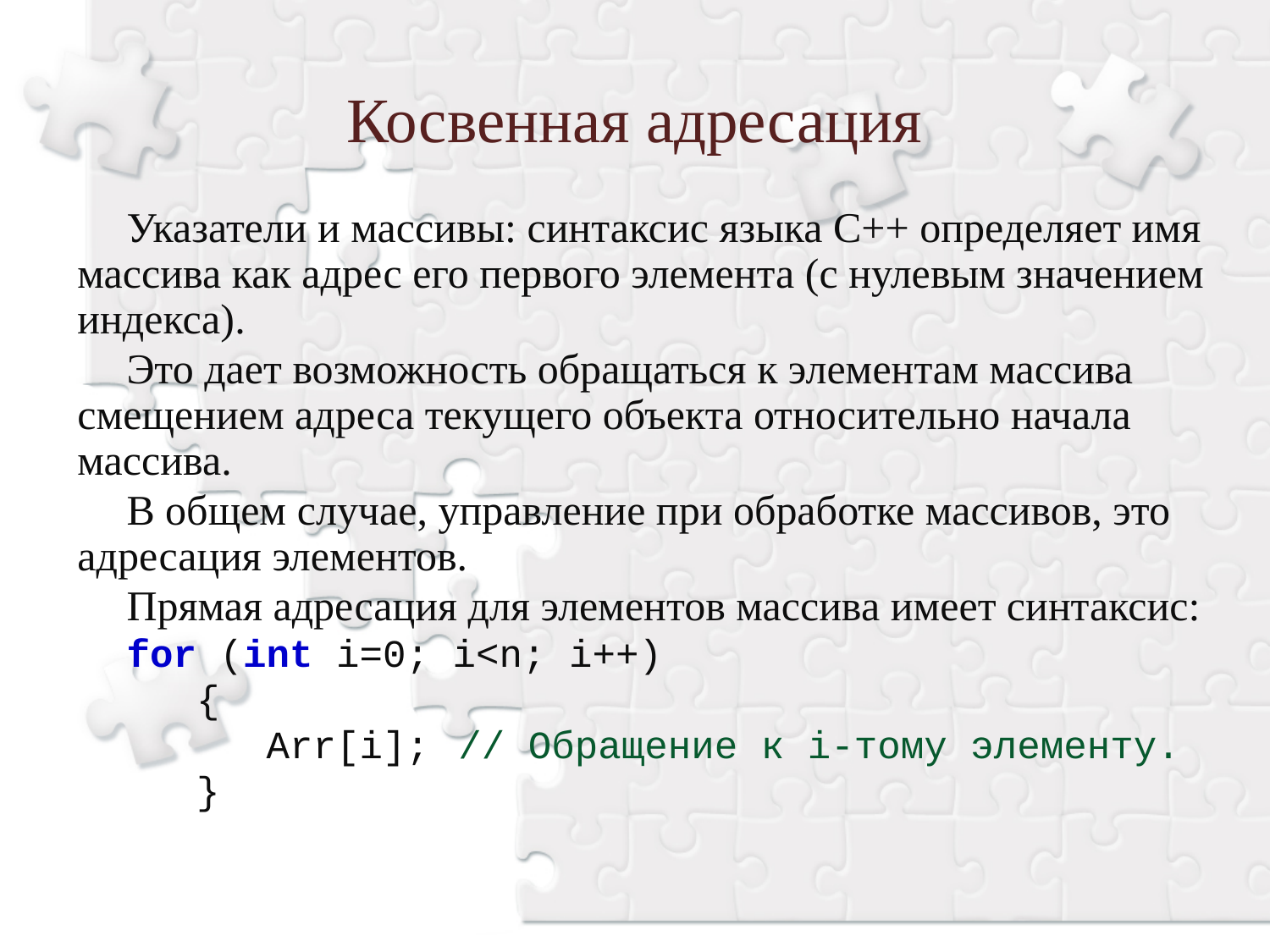

Косвенная адресация
Указатели и массивы: синтаксис языка С++ определяет имя массива как адрес его первого элемента (с нулевым значением индекса).
Это дает возможность обращаться к элементам массива смещением адреса текущего объекта относительно начала массива.
В общем случае, управление при обработке массивов, это  адресация элементов.
Прямая адресация для элементов массива имеет синтаксис:
for (int i=0; i<n; i++)
   {
      Arr[i];	// Обращение к i-тому элементу.
   }